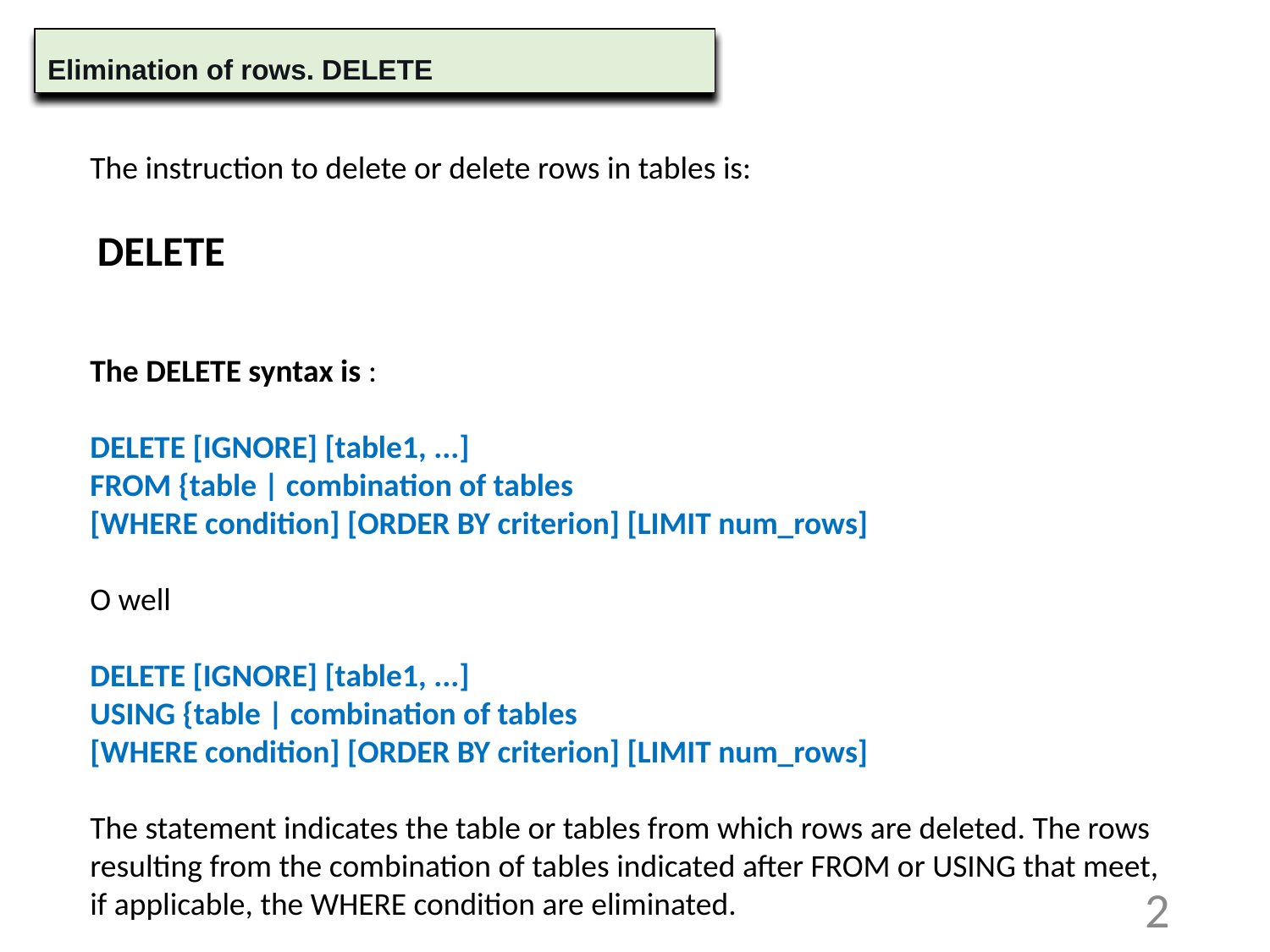

Elimination of rows. DELETE
The instruction to delete or delete rows in tables is:

 DELETE

The DELETE syntax is :

DELETE [IGNORE] [table1, ...]
FROM {table | combination of tables
[WHERE condition] [ORDER BY criterion] [LIMIT num_rows]

O well

DELETE [IGNORE] [table1, ...]
USING {table | combination of tables
[WHERE condition] [ORDER BY criterion] [LIMIT num_rows]

The statement indicates the table or tables from which rows are deleted. The rows resulting from the combination of tables indicated after FROM or USING that meet, if applicable, the WHERE condition are eliminated.
2